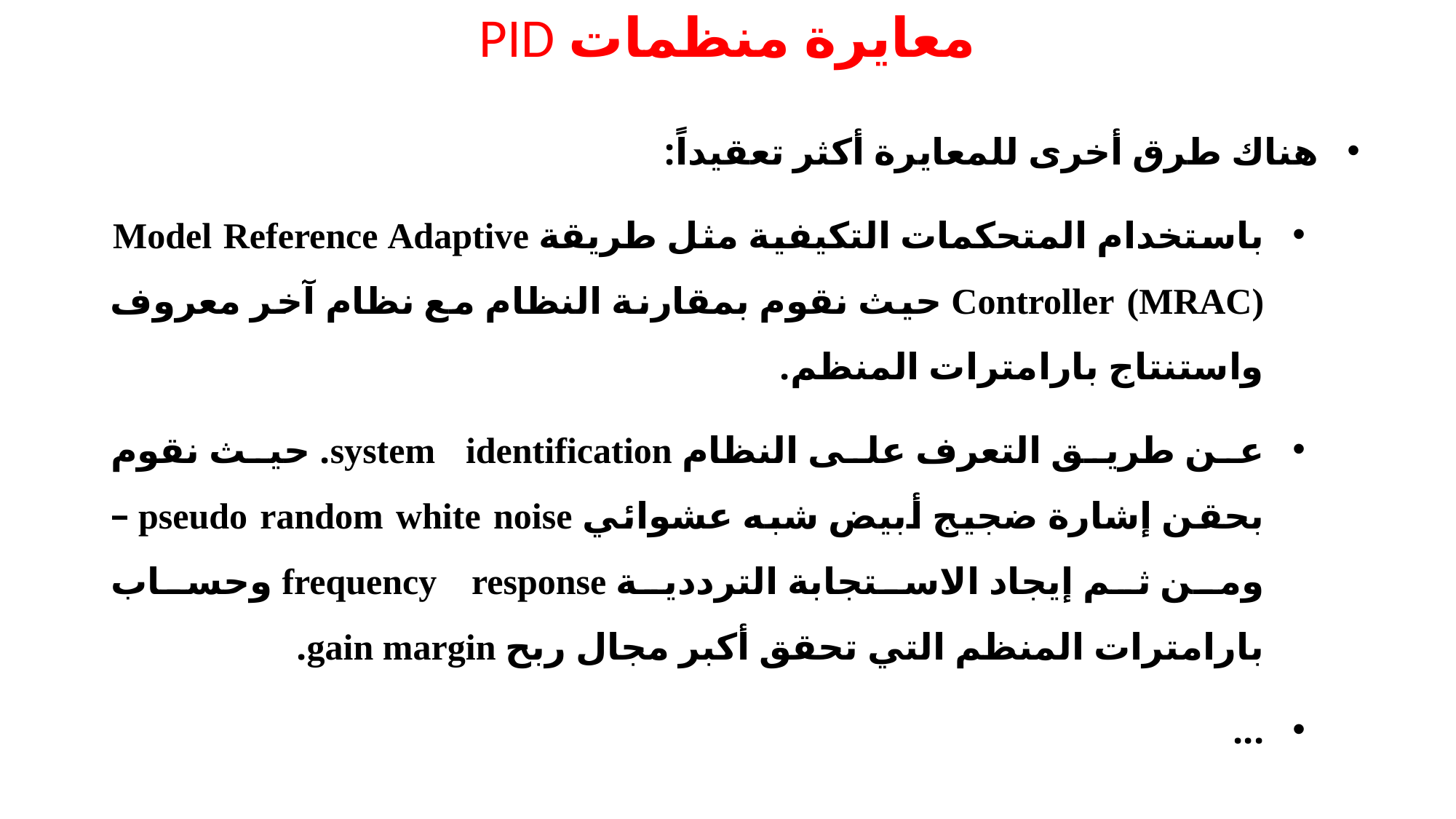

# معايرة منظمات PID
هناك طرق أخرى للمعايرة أكثر تعقيداً:
باستخدام المتحكمات التكيفية مثل طريقة Model Reference Adaptive Controller (MRAC) حيث نقوم بمقارنة النظام مع نظام آخر معروف واستنتاج بارامترات المنظم.
عن طريق التعرف على النظام system identification. حيث نقوم بحقن إشارة ضجيج أبيض شبه عشوائي pseudo random white noise – ومن ثم إيجاد الاستجابة الترددية frequency response وحساب بارامترات المنظم التي تحقق أكبر مجال ربح gain margin.
...